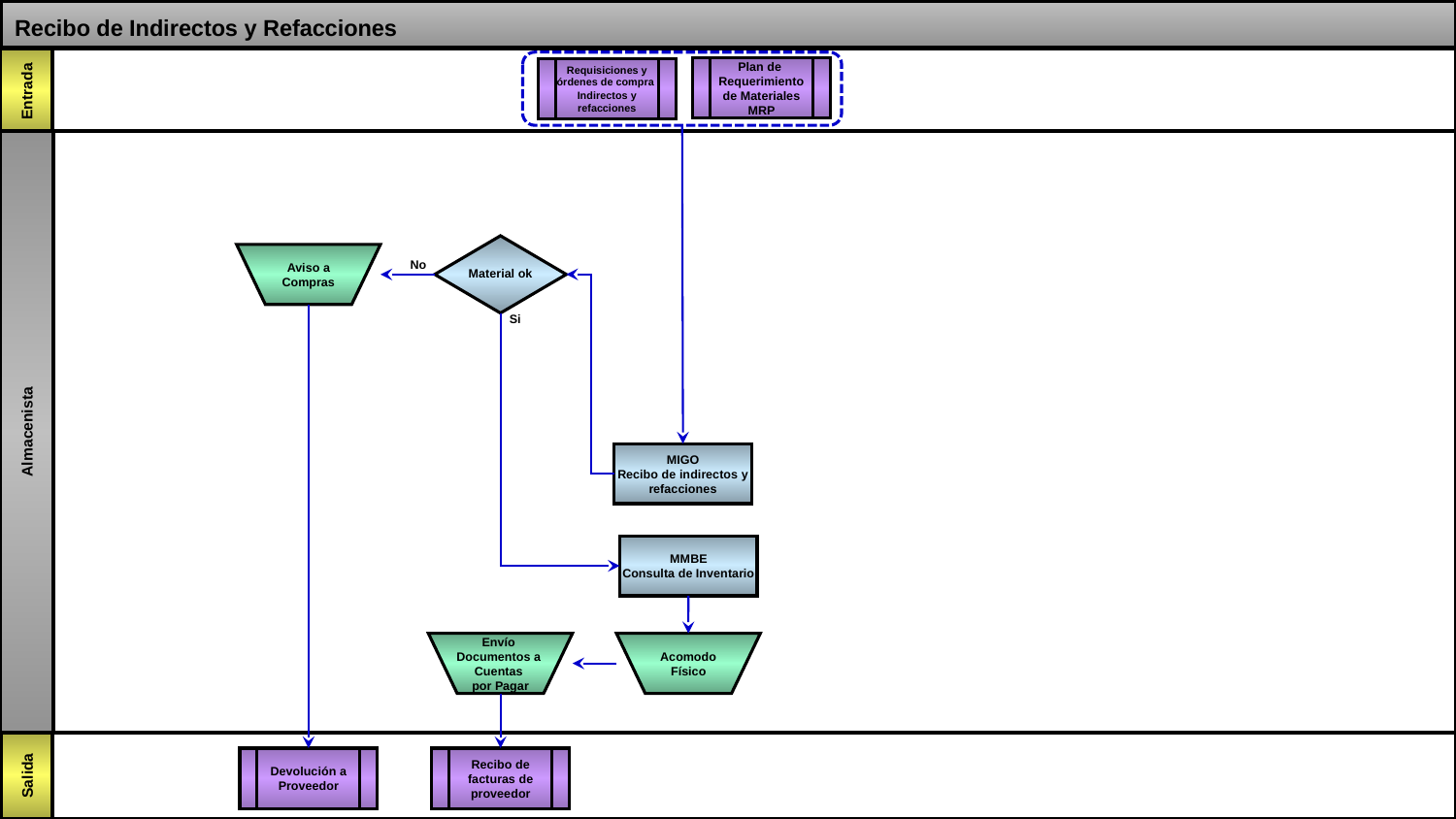

# Recibo de Indirectos y Refacciones

Plan de
Requerimiento
de Materiales
MRP
Requisiciones y órdenes de compra
Indirectos y refacciones
Almacenista

Material ok
Aviso a Compras
No
Si
MIGO
Recibo de indirectos y refacciones
MMBE
Consulta de Inventario
Envío
Documentos a
Cuentas
por Pagar
Acomodo Físico

Devolución a Proveedor
Recibo de facturas de proveedor